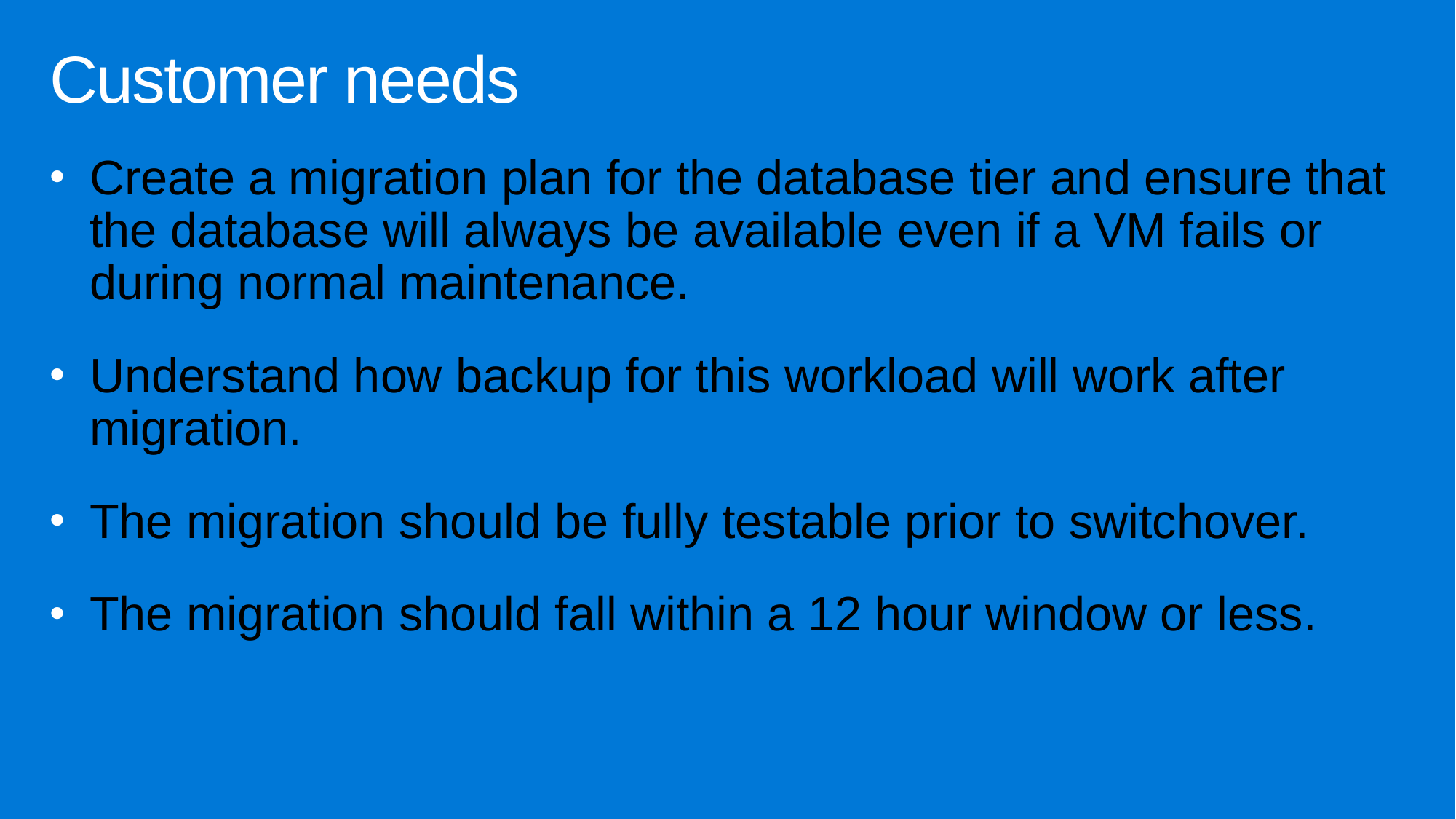

# Customer needs
Create a migration plan for the database tier and ensure that the database will always be available even if a VM fails or during normal maintenance.

Understand how backup for this workload will work after migration.

The migration should be fully testable prior to switchover.

The migration should fall within a 12 hour window or less.